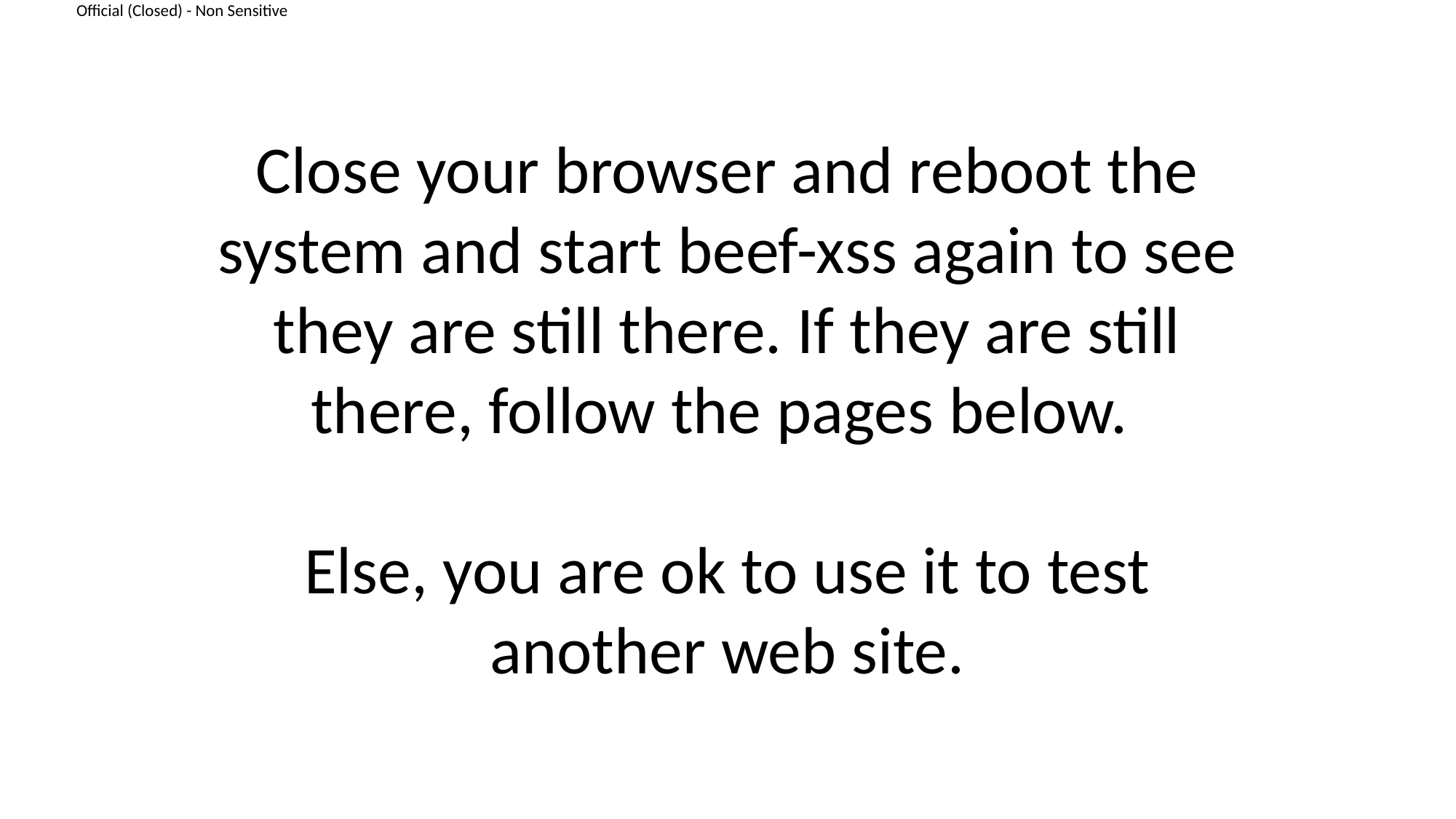

Close your browser and reboot the system and start beef-xss again to see they are still there. If they are still there, follow the pages below.

Else, you are ok to use it to test another web site.